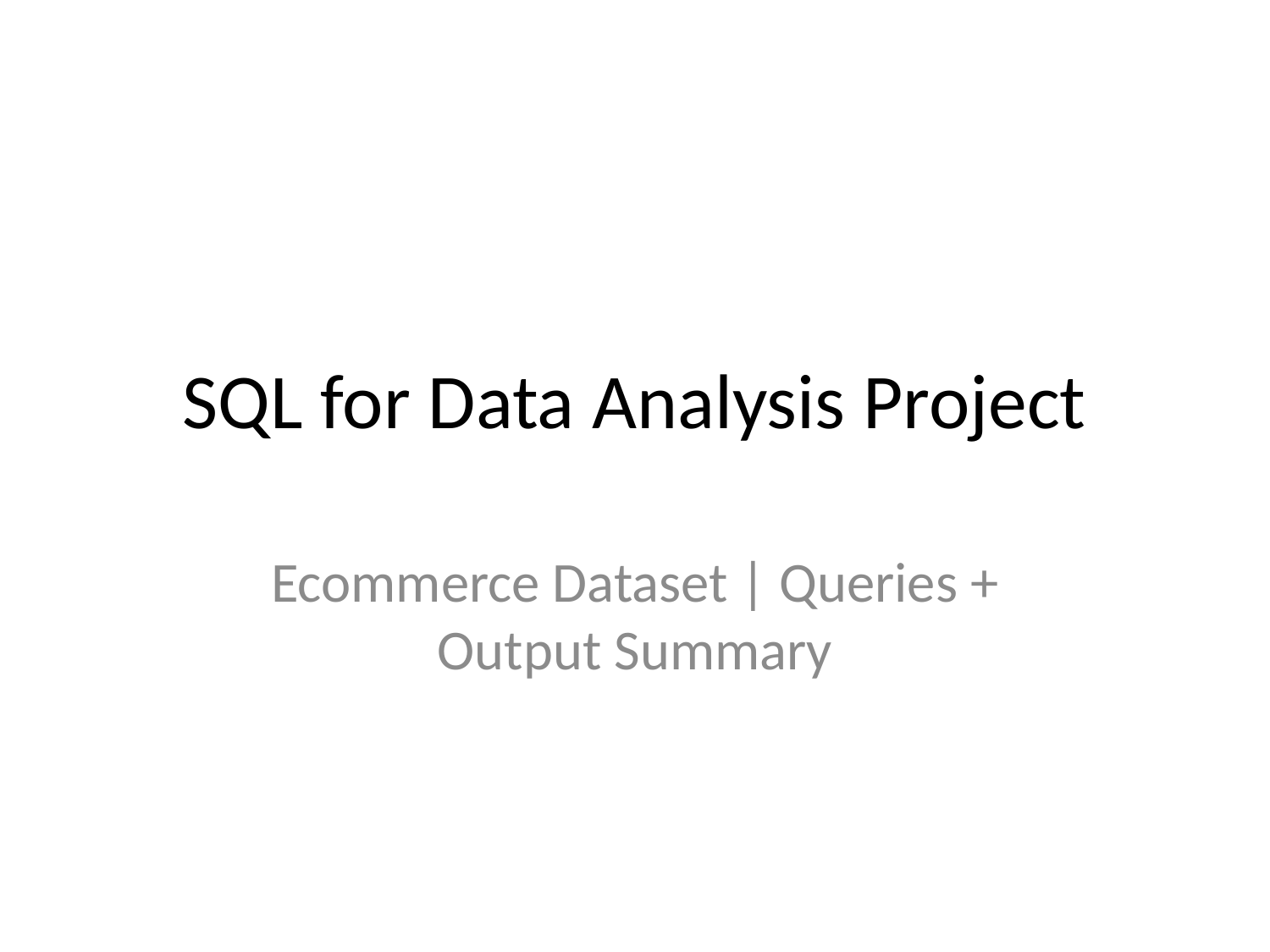

# SQL for Data Analysis Project
Ecommerce Dataset | Queries + Output Summary